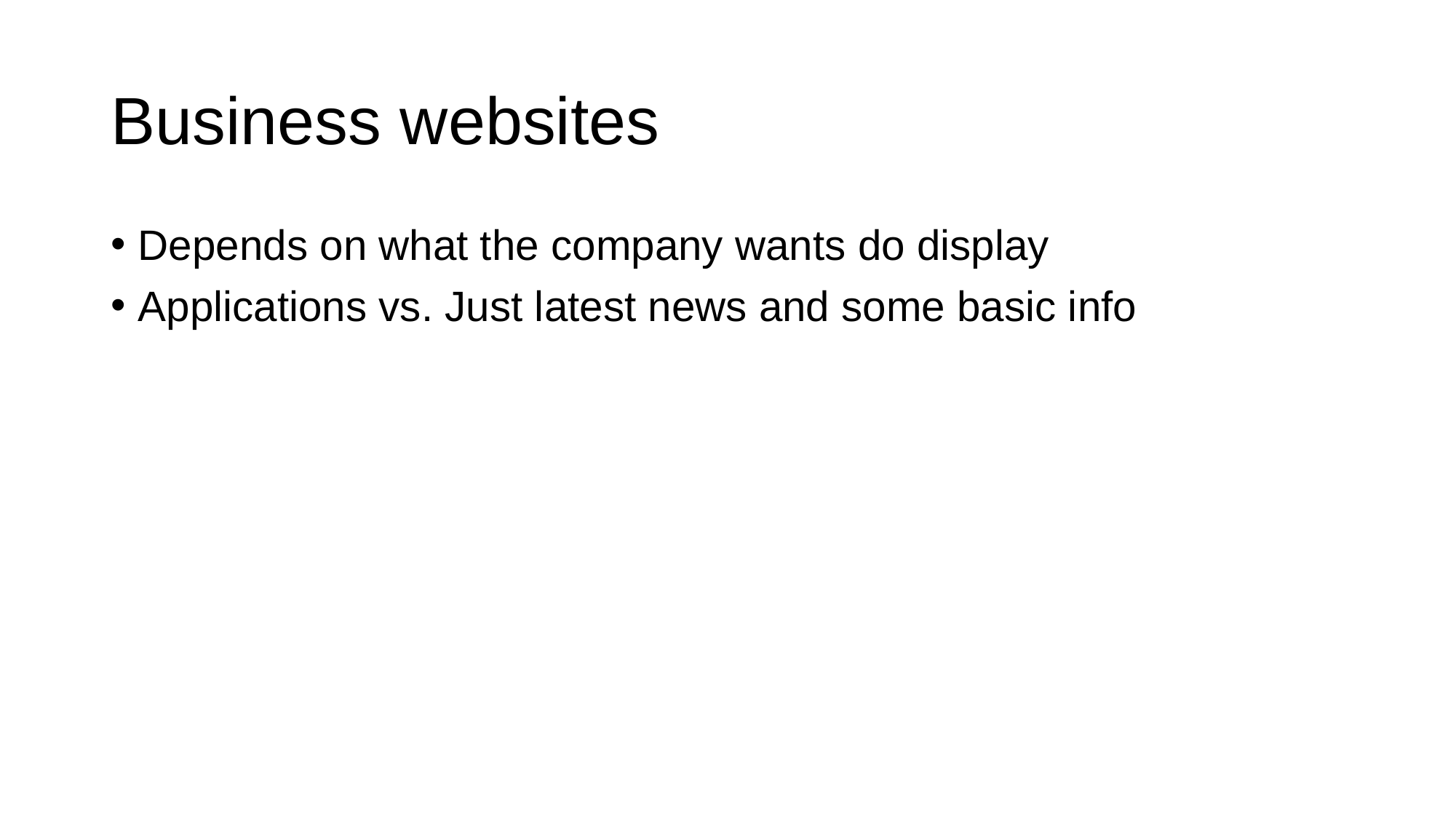

# Business websites
Depends on what the company wants do display
Applications vs. Just latest news and some basic info